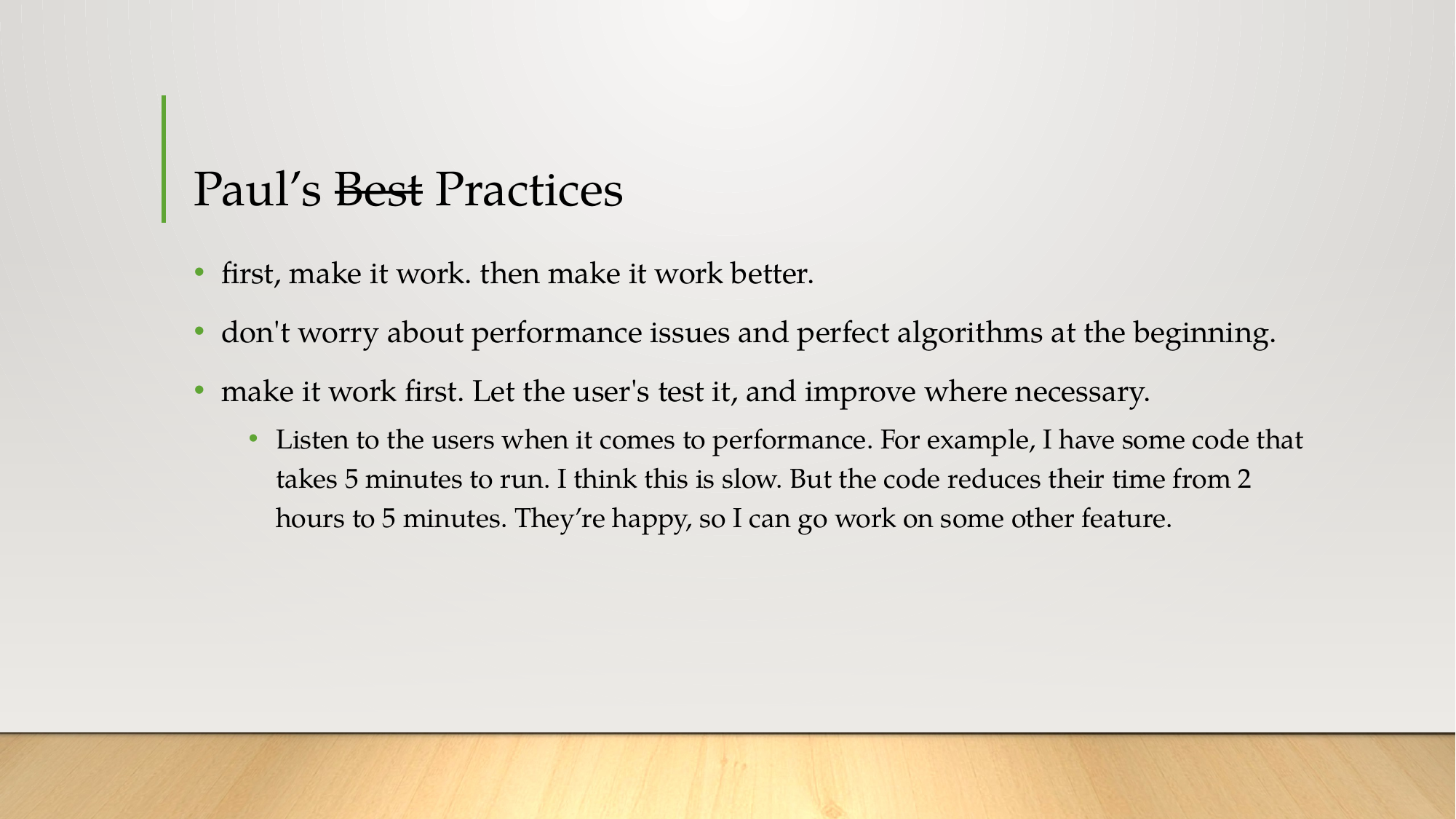

# Paul’s Best Practices
first, make it work. then make it work better.
don't worry about performance issues and perfect algorithms at the beginning.
make it work first. Let the user's test it, and improve where necessary.
Listen to the users when it comes to performance. For example, I have some code that takes 5 minutes to run. I think this is slow. But the code reduces their time from 2 hours to 5 minutes. They’re happy, so I can go work on some other feature.